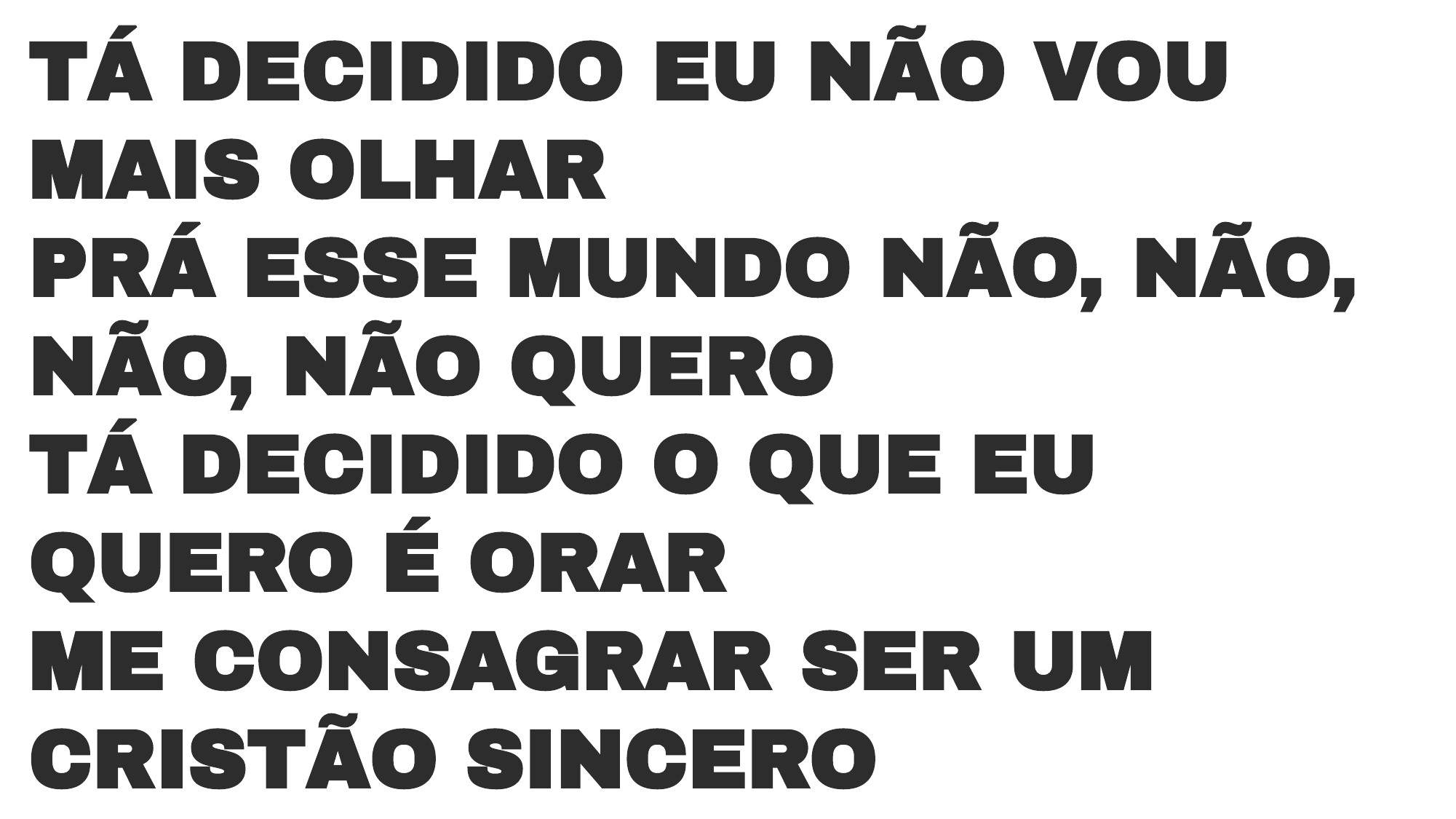

TÁ DECIDIDO EU NÃO VOU MAIS OLHAR
PRÁ ESSE MUNDO NÃO, NÃO, NÃO, NÃO QUERO
TÁ DECIDIDO O QUE EU QUERO É ORAR
ME CONSAGRAR SER UM CRISTÃO SINCERO